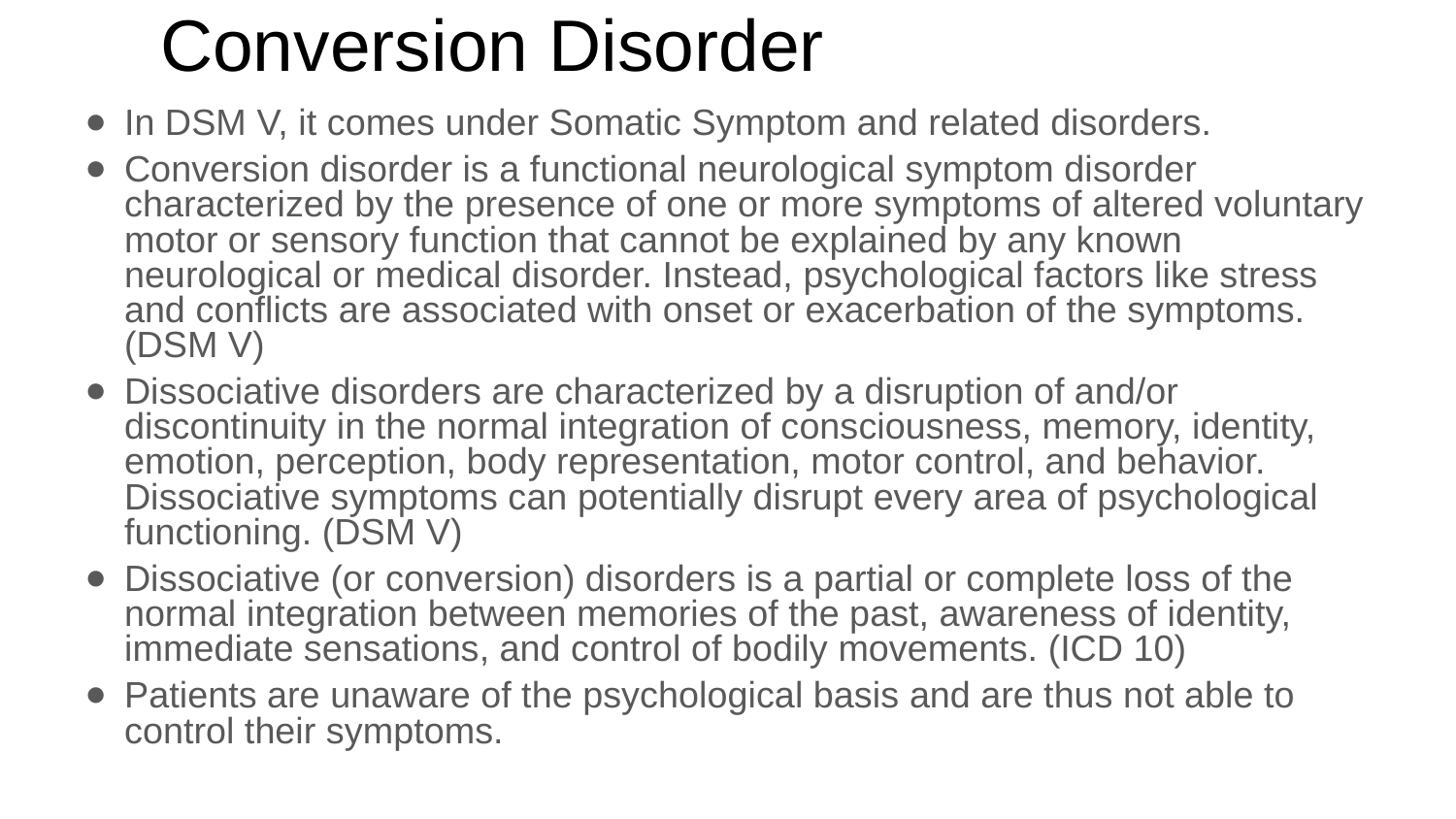

# Conversion Disorder
In DSM V, it comes under Somatic Symptom and related disorders.
Conversion disorder is a functional neurological symptom disorder characterized by the presence of one or more symptoms of altered voluntary motor or sensory function that cannot be explained by any known neurological or medical disorder. Instead, psychological factors like stress and conflicts are associated with onset or exacerbation of the symptoms. (DSM V)
Dissociative disorders are characterized by a disruption of and/or discontinuity in the normal integration of consciousness, memory, identity, emotion, perception, body representation, motor control, and behavior. Dissociative symptoms can potentially disrupt every area of psychological functioning. (DSM V)
Dissociative (or conversion) disorders is a partial or complete loss of the normal integration between memories of the past, awareness of identity, immediate sensations, and control of bodily movements. (ICD 10)
Patients are unaware of the psychological basis and are thus not able to control their symptoms.